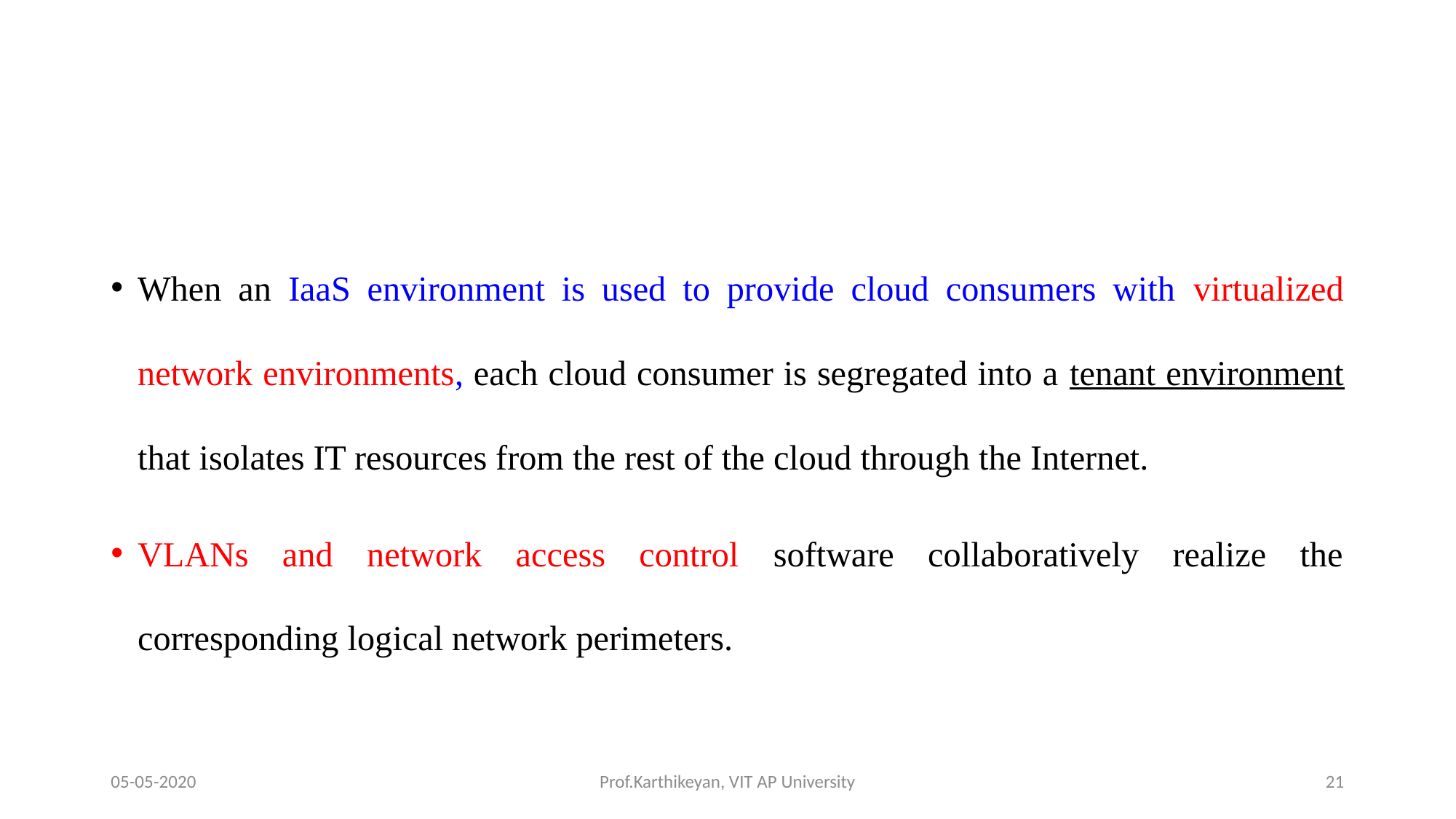

#
When an IaaS environment is used to provide cloud consumers with virtualized network environments, each cloud consumer is segregated into a tenant environment that isolates IT resources from the rest of the cloud through the Internet.
VLANs and network access control software collaboratively realize the corresponding logical network perimeters.
05-05-2020
Prof.Karthikeyan, VIT AP University
21